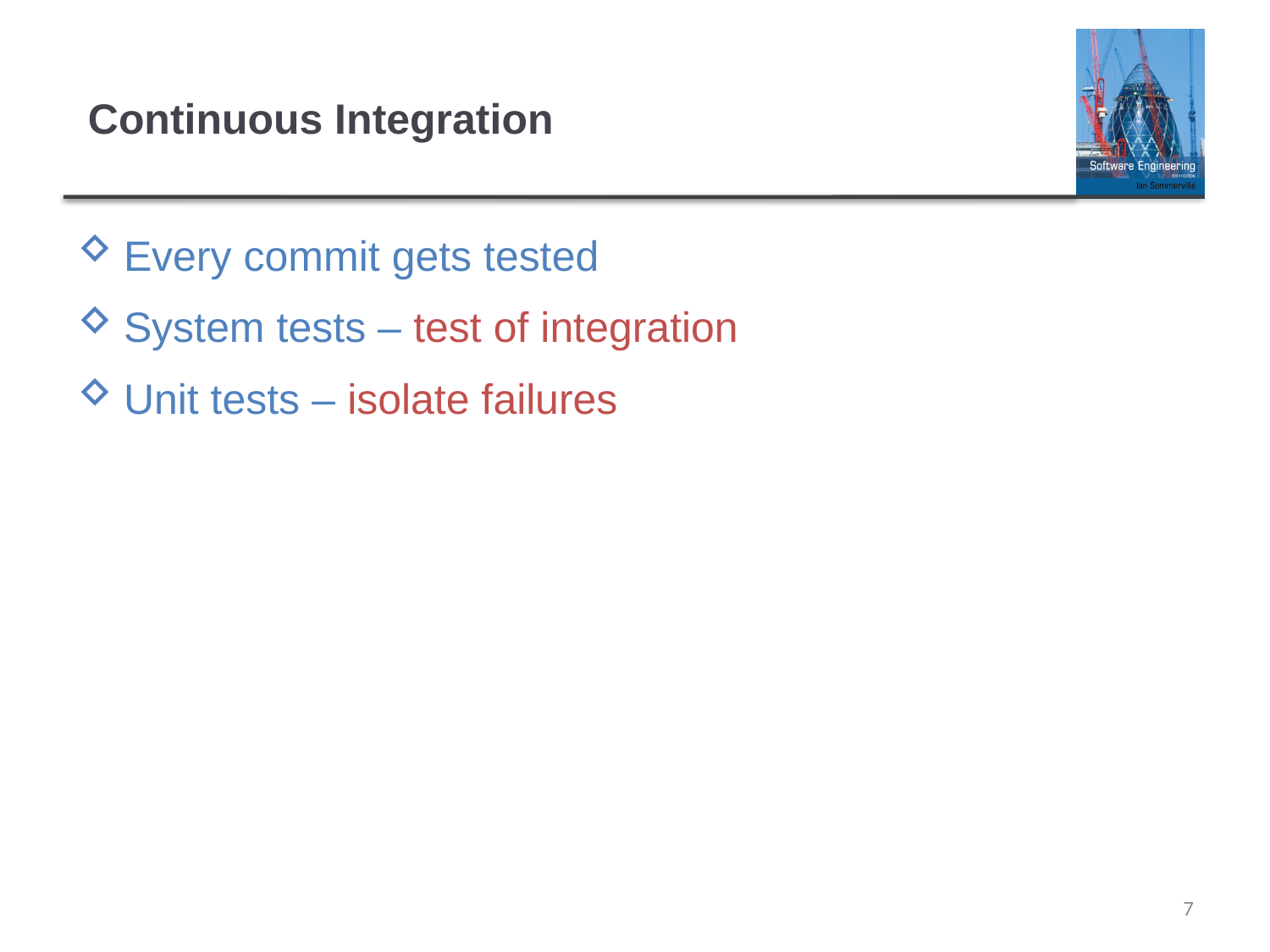

# Continuous Integration
Every commit gets tested
System tests – test of integration
Unit tests – isolate failures

7